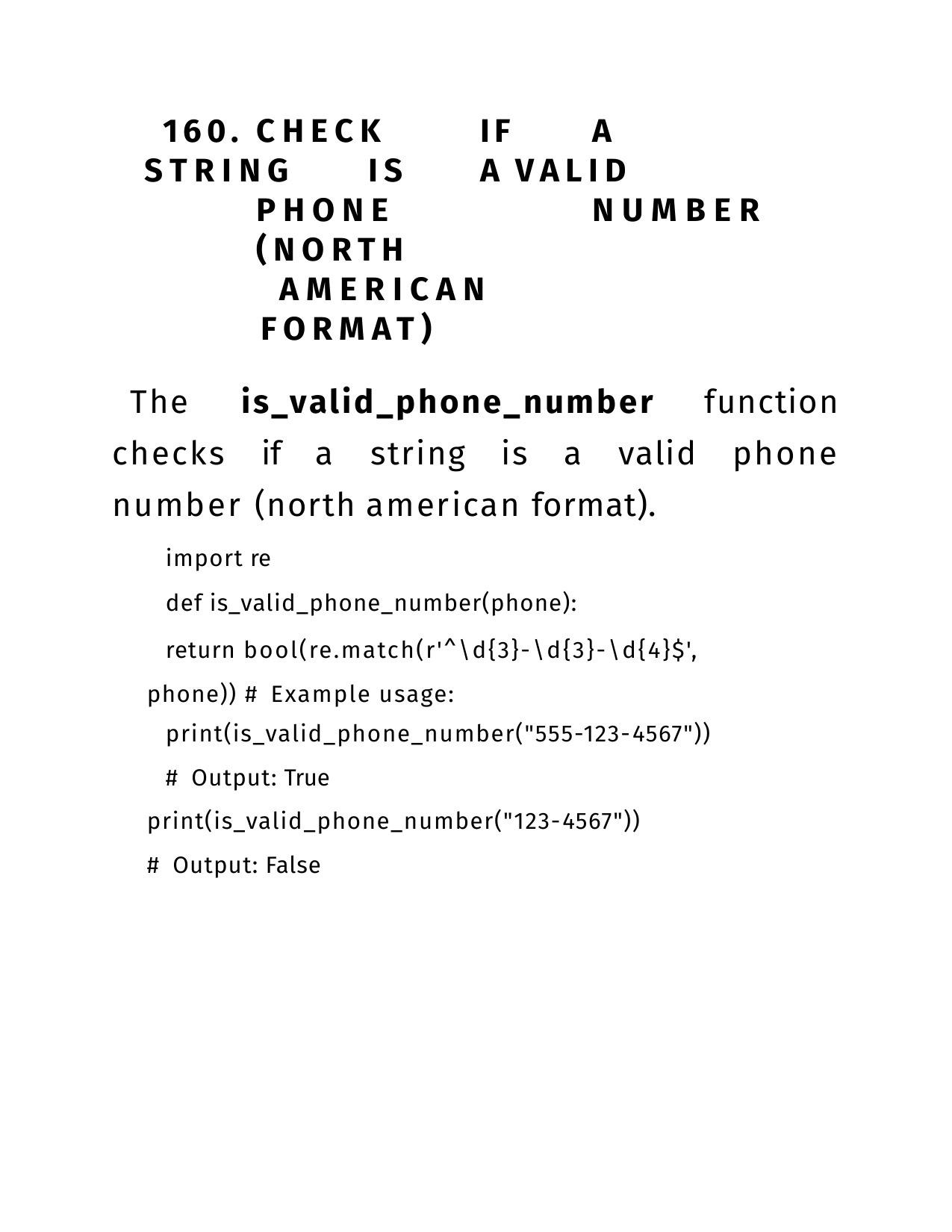

160.	CHECK	IF	A	STRING	IS	A VALID		PHONE		NUMBER	(NORTH
AMERICAN	FORMAT)
The   is_valid_phone_number   function checks if a string is a valid phone number (north american format).
import re
def is_valid_phone_number(phone):
return bool(re.match(r'^\d{3}-\d{3}-\d{4}$', phone)) # Example usage:
print(is_valid_phone_number("555-123-4567"))
# Output: True print(is_valid_phone_number("123-4567")) # Output: False